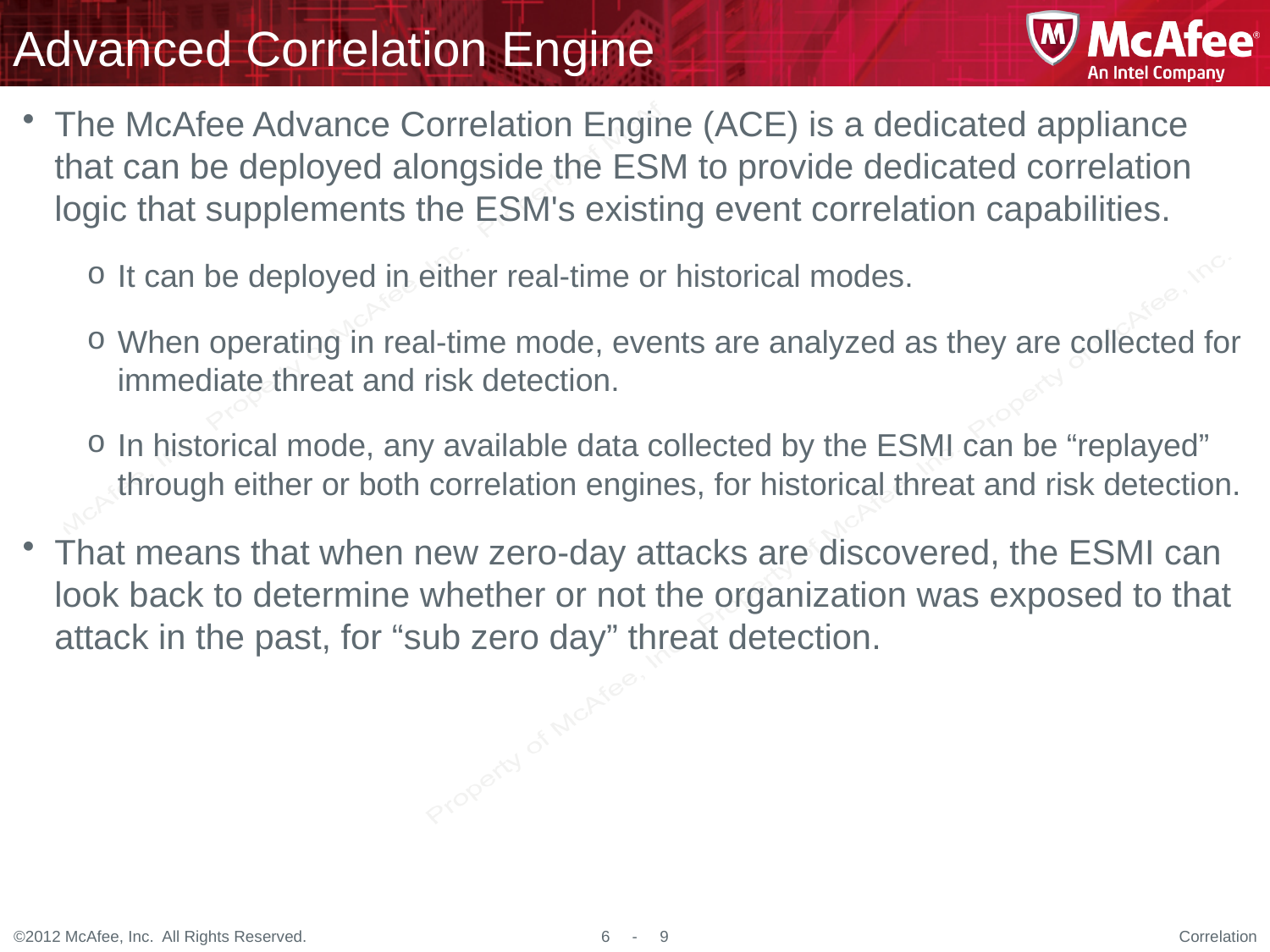

# Advanced Correlation Engine
The McAfee Advance Correlation Engine (ACE) is a dedicated appliance that can be deployed alongside the ESM to provide dedicated correlation logic that supplements the ESM's existing event correlation capabilities.
It can be deployed in either real-time or historical modes.
When operating in real-time mode, events are analyzed as they are collected for immediate threat and risk detection.
In historical mode, any available data collected by the ESMI can be “replayed” through either or both correlation engines, for historical threat and risk detection.
That means that when new zero-day attacks are discovered, the ESMI can look back to determine whether or not the organization was exposed to that attack in the past, for “sub zero day” threat detection.

Correlation